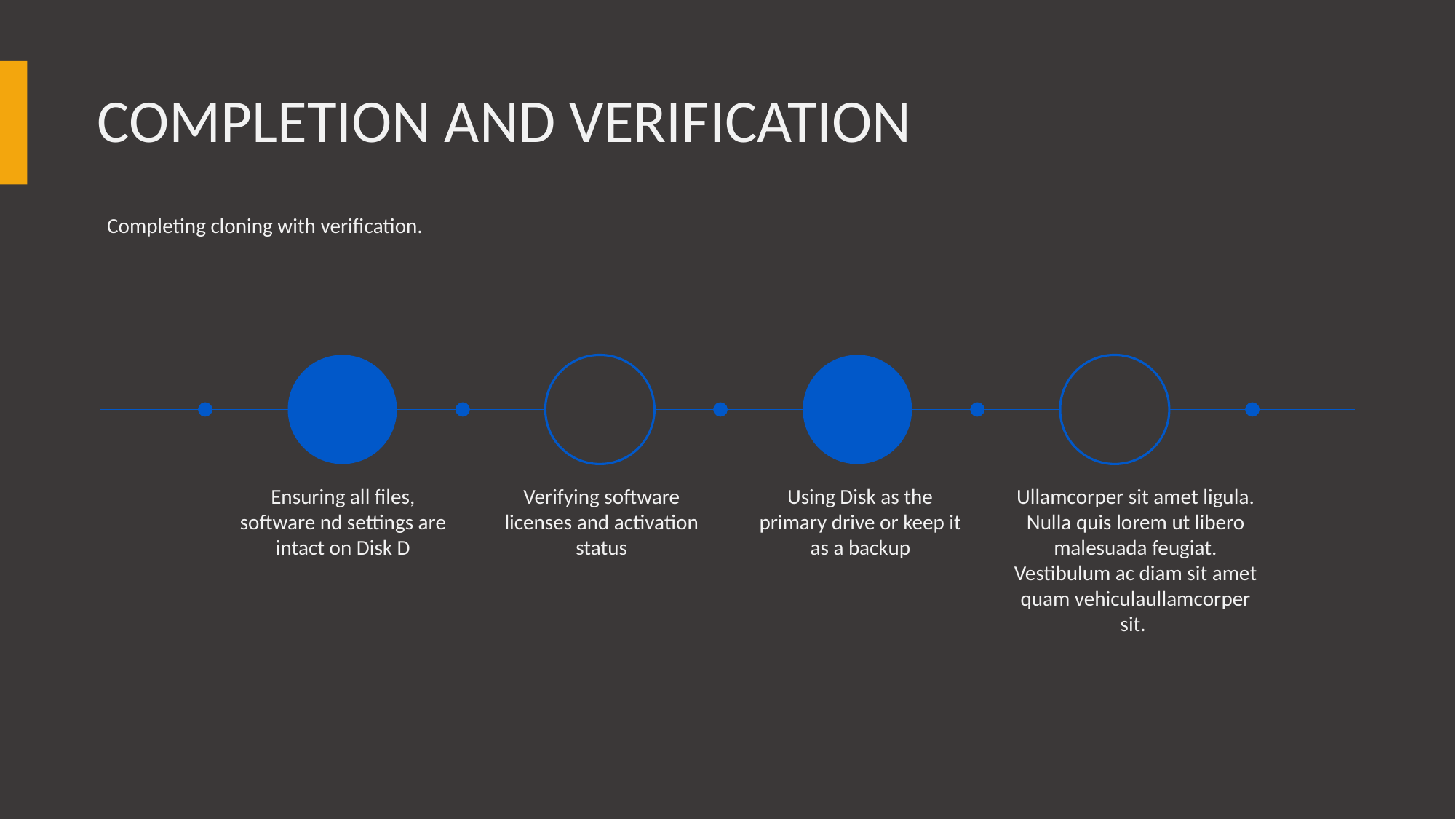

# COMPLETION AND VERIFICATION
Completing cloning with verification.

Ensuring all files, software nd settings are intact on Disk D
Verifying software licenses and activation status
Using Disk as the primary drive or keep it as a backup
Ullamcorper sit amet ligula. Nulla quis lorem ut libero malesuada feugiat. Vestibulum ac diam sit amet quam vehiculaullamcorper sit.